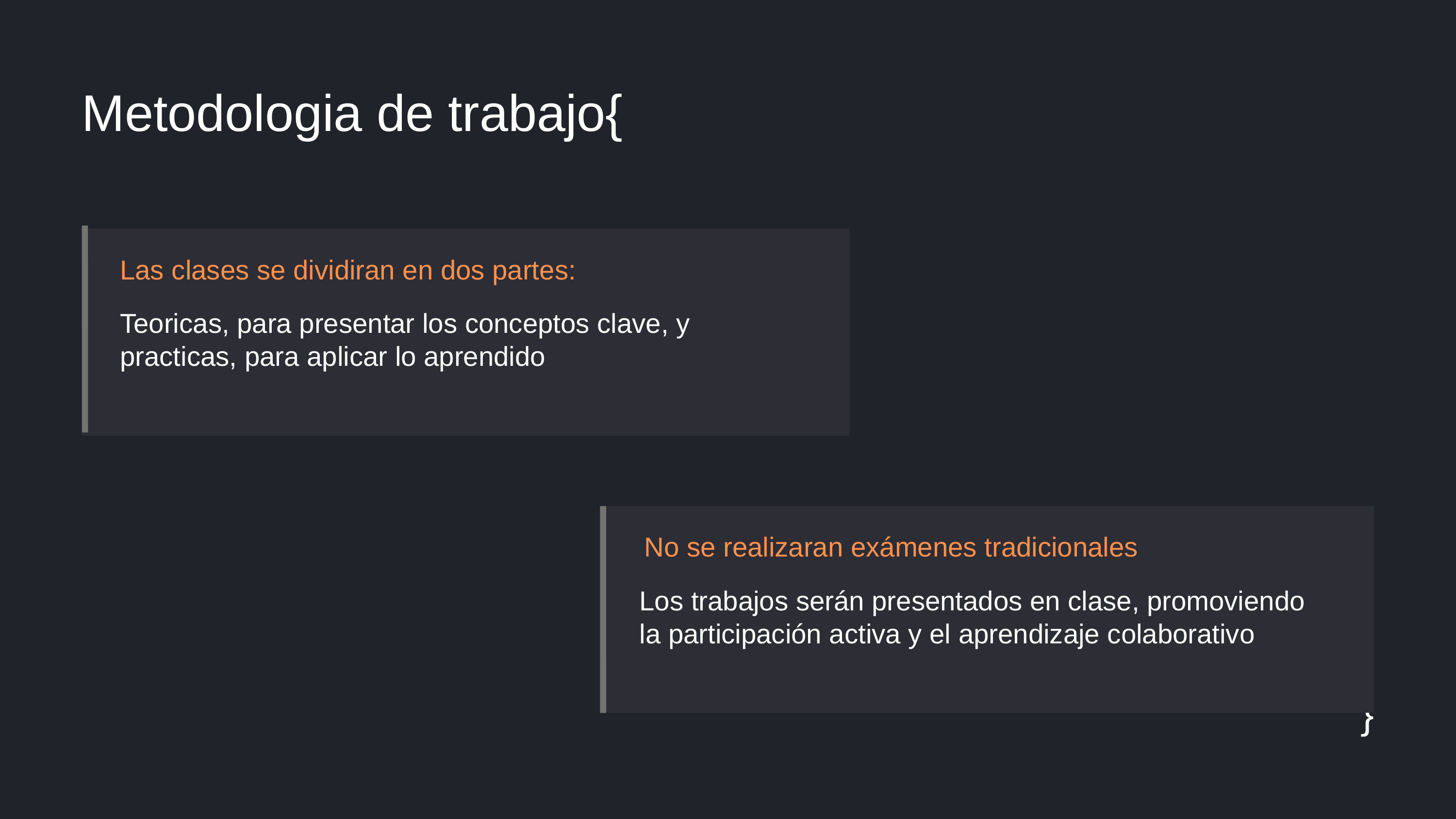

Metodologia de trabajo{

Las clases se dividiran en dos partes:
Teoricas, para presentar los conceptos clave, y practicas, para aplicar lo aprendido

No se realizaran exámenes tradicionales
Los trabajos serán presentados en clase, promoviendo la participación activa y el aprendizaje colaborativo
}